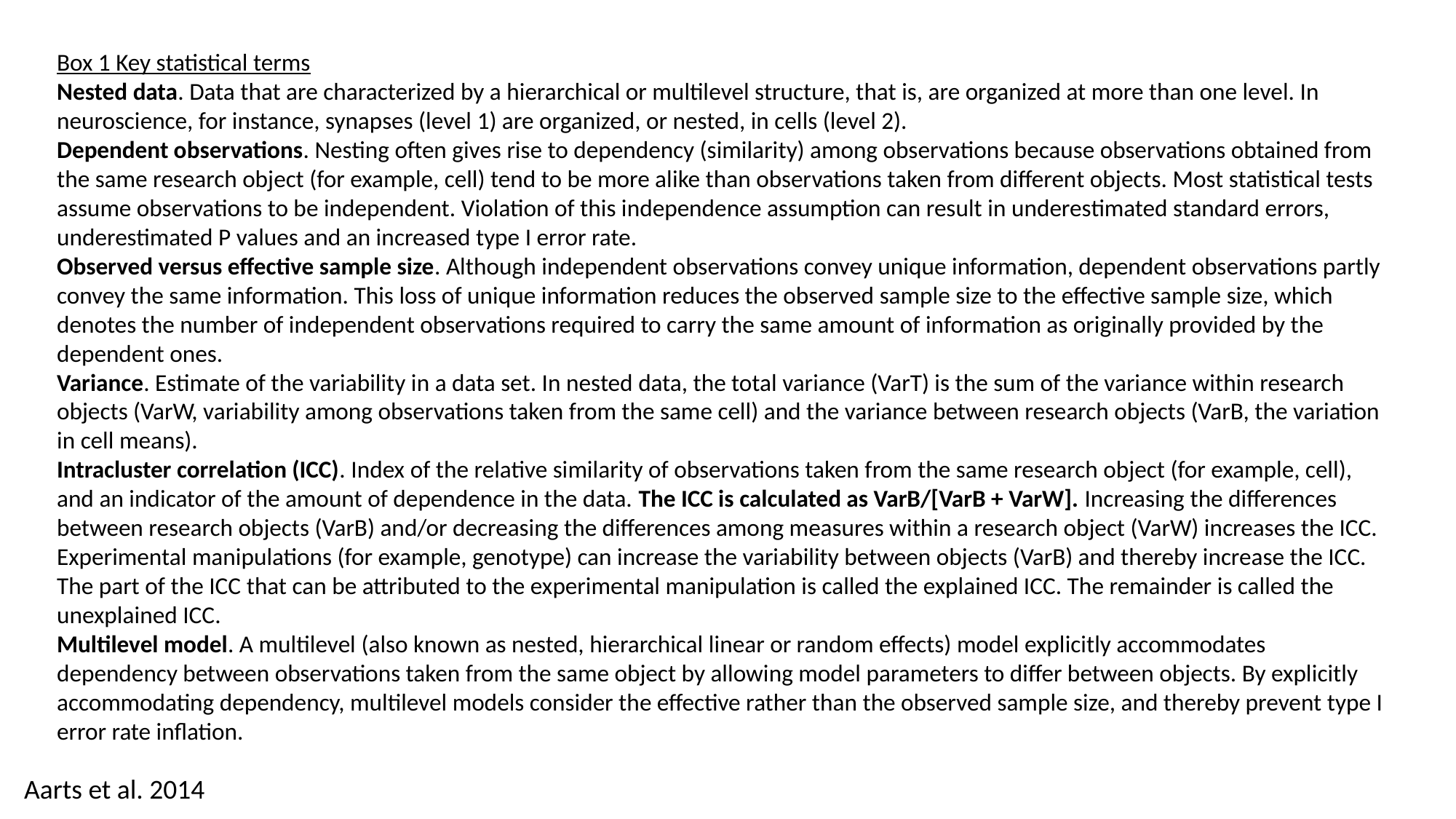

Box 1 Key statistical terms
Nested data. Data that are characterized by a hierarchical or multilevel structure, that is, are organized at more than one level. In neuroscience, for instance, synapses (level 1) are organized, or nested, in cells (level 2).
Dependent observations. Nesting often gives rise to dependency (similarity) among observations because observations obtained from the same research object (for example, cell) tend to be more alike than observations taken from different objects. Most statistical tests assume observations to be independent. Violation of this independence assumption can result in underestimated standard errors, underestimated P values and an increased type I error rate.
Observed versus effective sample size. Although independent observations convey unique information, dependent observations partly convey the same information. This loss of unique information reduces the observed sample size to the effective sample size, which denotes the number of independent observations required to carry the same amount of information as originally provided by the dependent ones.
Variance. Estimate of the variability in a data set. In nested data, the total variance (VarT) is the sum of the variance within research objects (VarW, variability among observations taken from the same cell) and the variance between research objects (VarB, the variation in cell means).
Intracluster correlation (ICC). Index of the relative similarity of observations taken from the same research object (for example, cell), and an indicator of the amount of dependence in the data. The ICC is calculated as VarB/[VarB + VarW]. Increasing the differences between research objects (VarB) and/or decreasing the differences among measures within a research object (VarW) increases the ICC. Experimental manipulations (for example, genotype) can increase the variability between objects (VarB) and thereby increase the ICC. The part of the ICC that can be attributed to the experimental manipulation is called the explained ICC. The remainder is called the unexplained ICC.
Multilevel model. A multilevel (also known as nested, hierarchical linear or random effects) model explicitly accommodates dependency between observations taken from the same object by allowing model parameters to differ between objects. By explicitly accommodating dependency, multilevel models consider the effective rather than the observed sample size, and thereby prevent type I error rate inflation.
Aarts et al. 2014